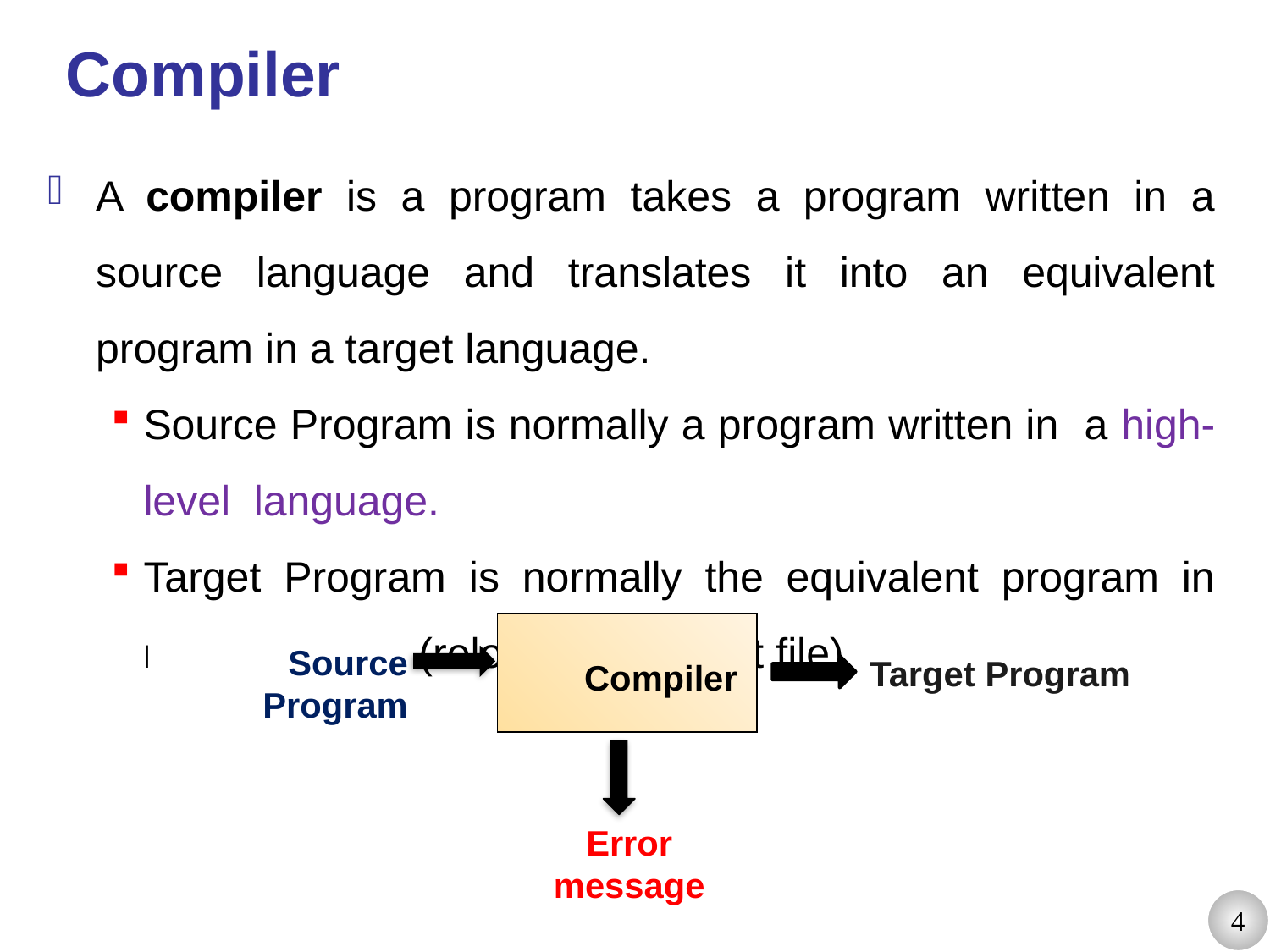

# Compiler
A compiler is a program takes a program written in a source language and translates it into an equivalent program in a target language.
Source Program is normally a program written in  a high-level  language.
Target Program is normally the equivalent program in machine code (relocatable object file)

         Compiler
Source Program
Target Program
Error message